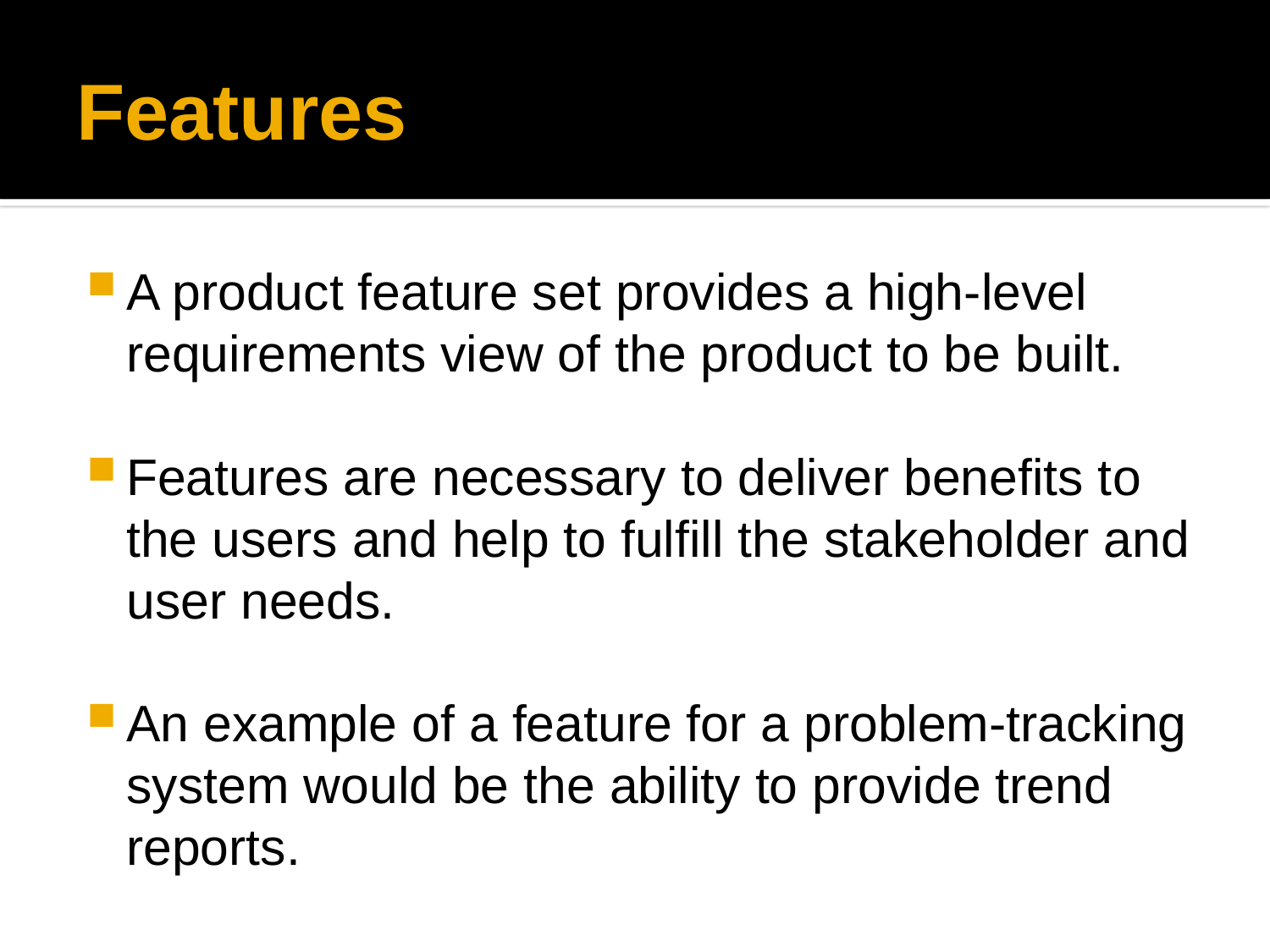

# Features
A product feature set provides a high-level requirements view of the product to be built.

Features are necessary to deliver benefits to the users and help to fulfill the stakeholder and user needs.

An example of a feature for a problem-tracking system would be the ability to provide trend reports.

12